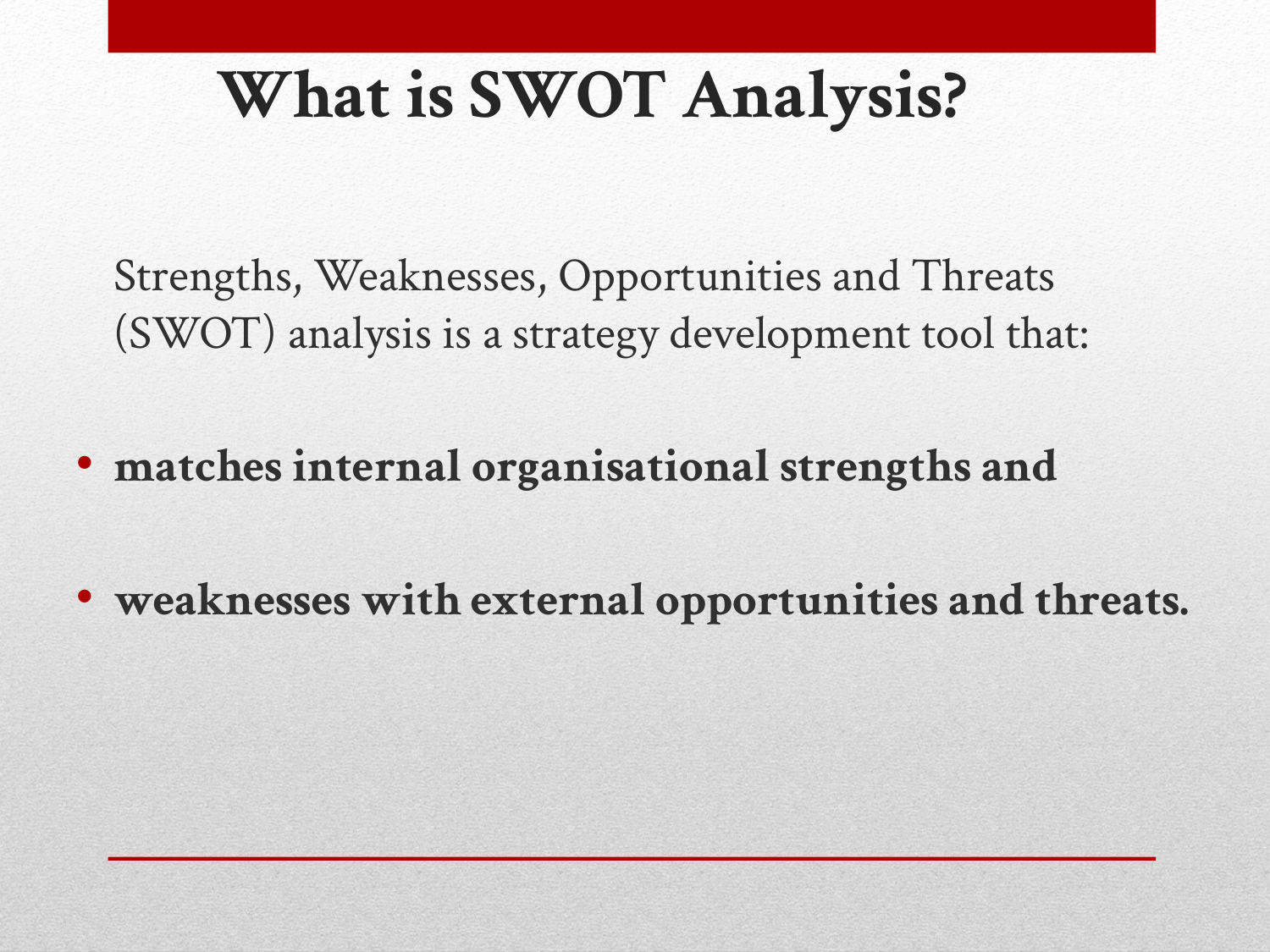

What is SWOT Analysis?
	Strengths, Weaknesses, Opportunities and Threats (SWOT) analysis is a strategy development tool that:

matches internal organisational strengths and

weaknesses with external opportunities and threats.